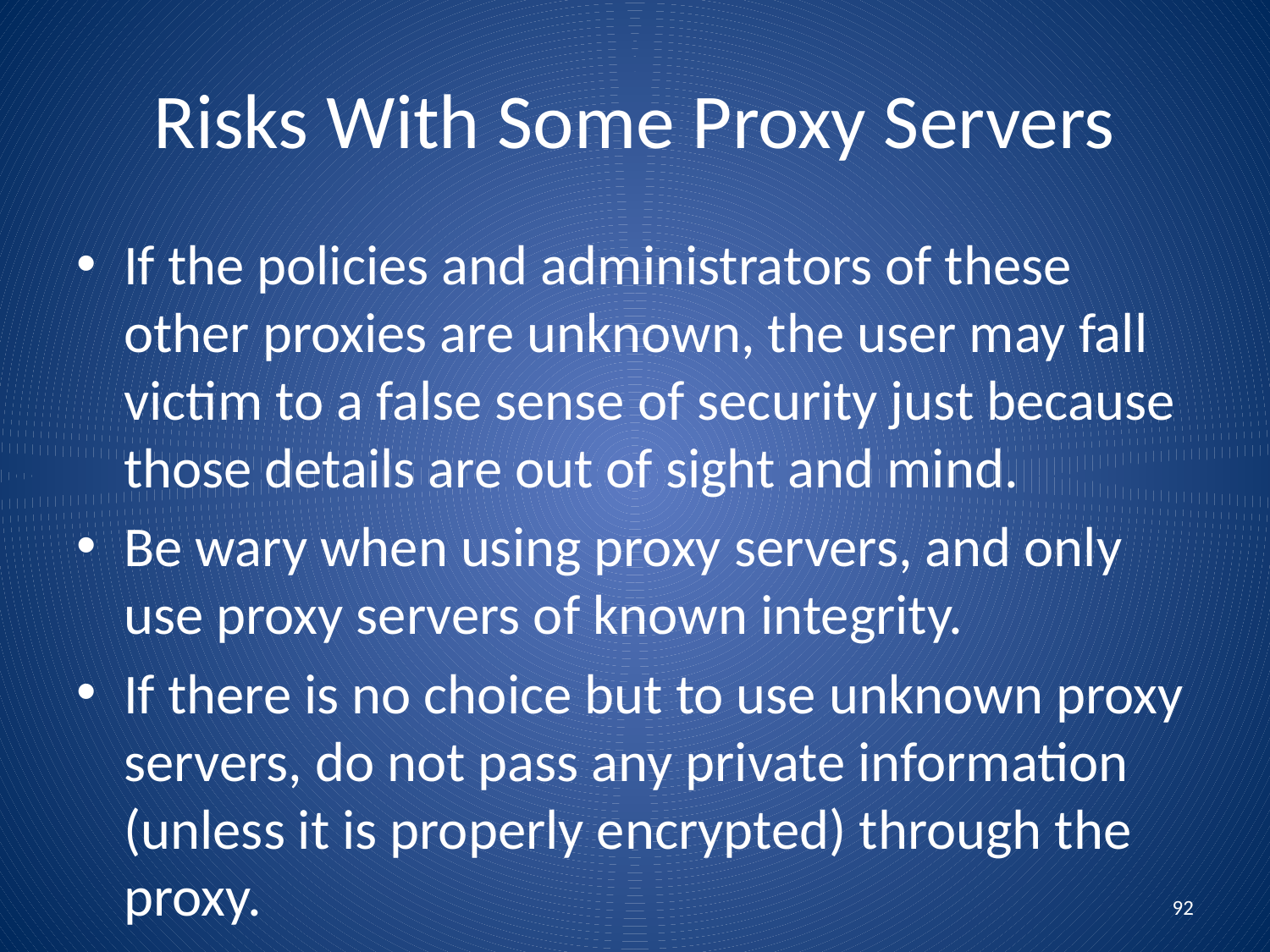

# Risks With Some Proxy Servers
If the policies and administrators of these other proxies are unknown, the user may fall victim to a false sense of security just because those details are out of sight and mind.
Be wary when using proxy servers, and only use proxy servers of known integrity.
If there is no choice but to use unknown proxy servers, do not pass any private information (unless it is properly encrypted) through the proxy.
92